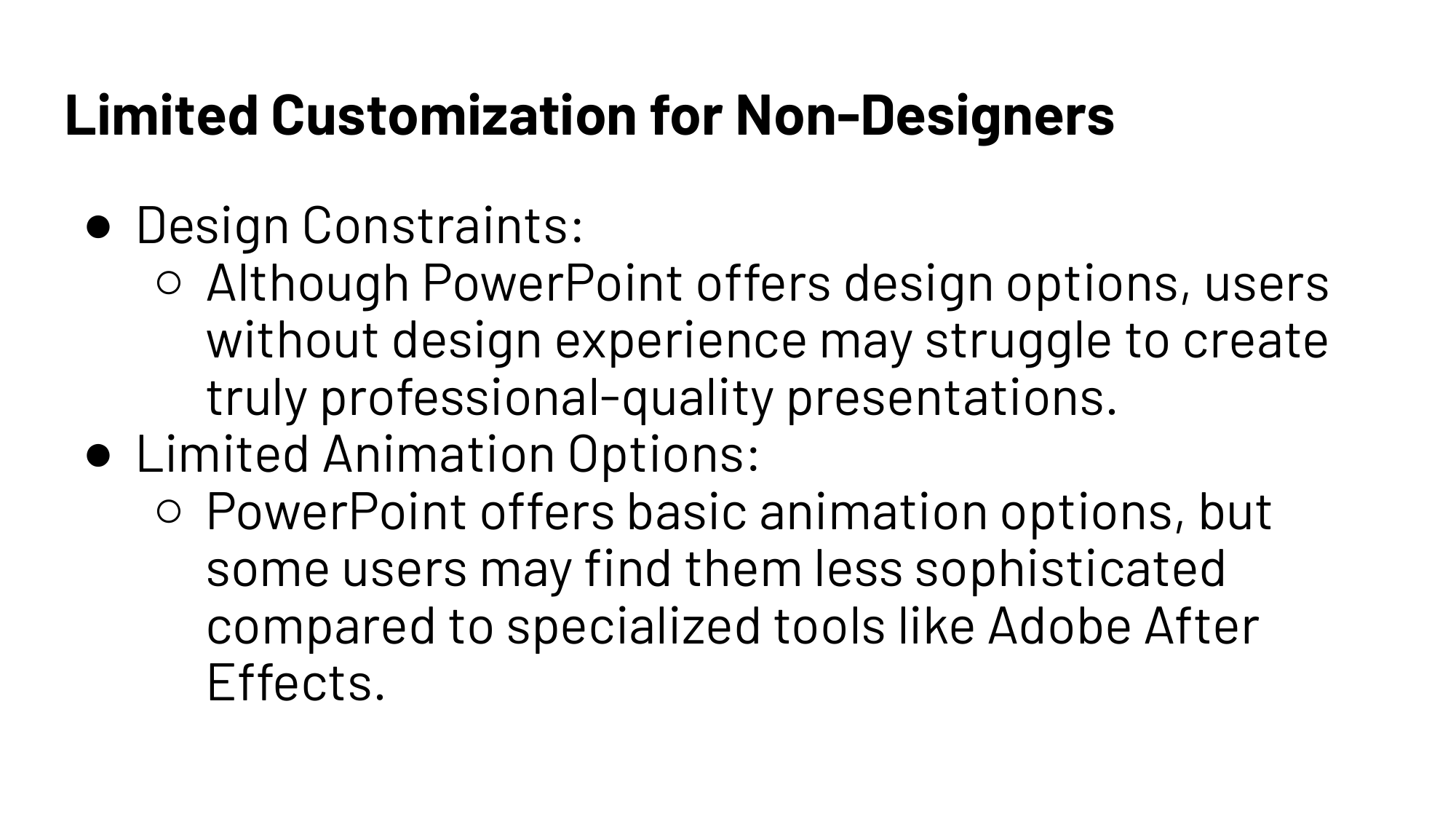

# Limited Customization for Non-Designers
Design Constraints:
Although PowerPoint offers design options, users without design experience may struggle to create truly professional-quality presentations.
Limited Animation Options:
PowerPoint offers basic animation options, but some users may find them less sophisticated compared to specialized tools like Adobe After Effects.